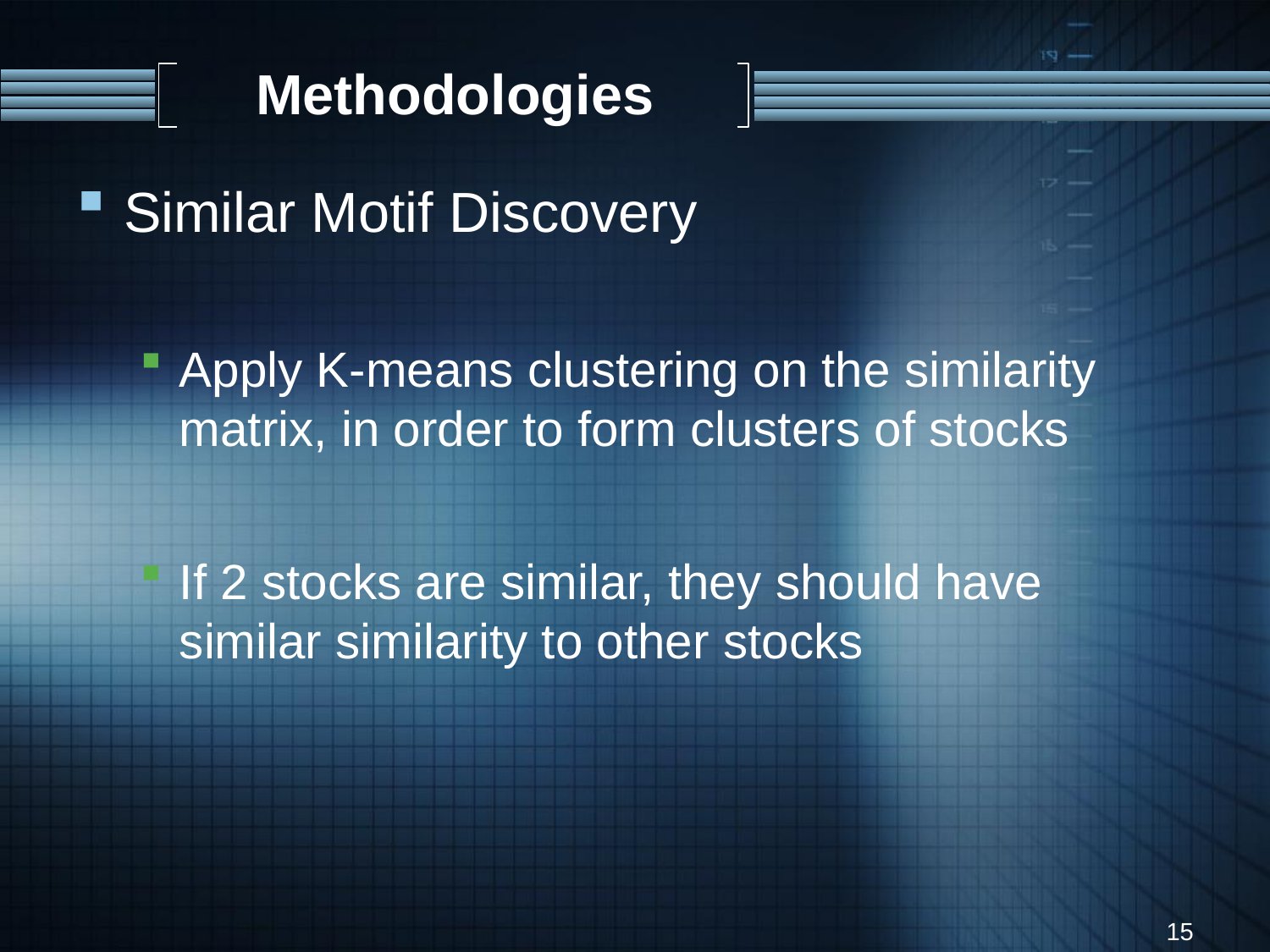

# Methodologies
Similar Motif Discovery

Apply K-means clustering on the similarity matrix, in order to form clusters of stocks

If 2 stocks are similar, they should have similar similarity to other stocks

15